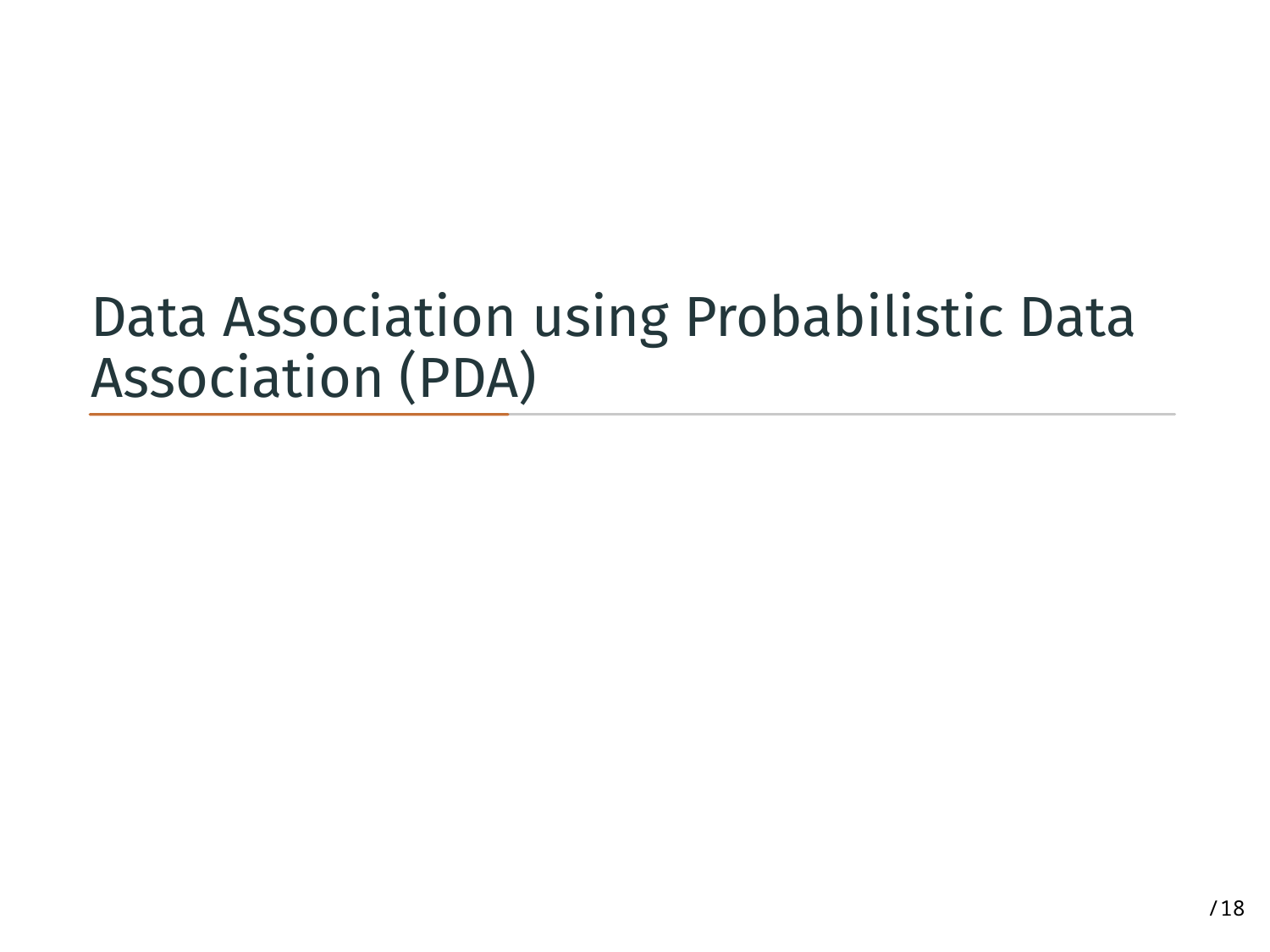

# Data Association using Probabilistic Data Association (PDA)